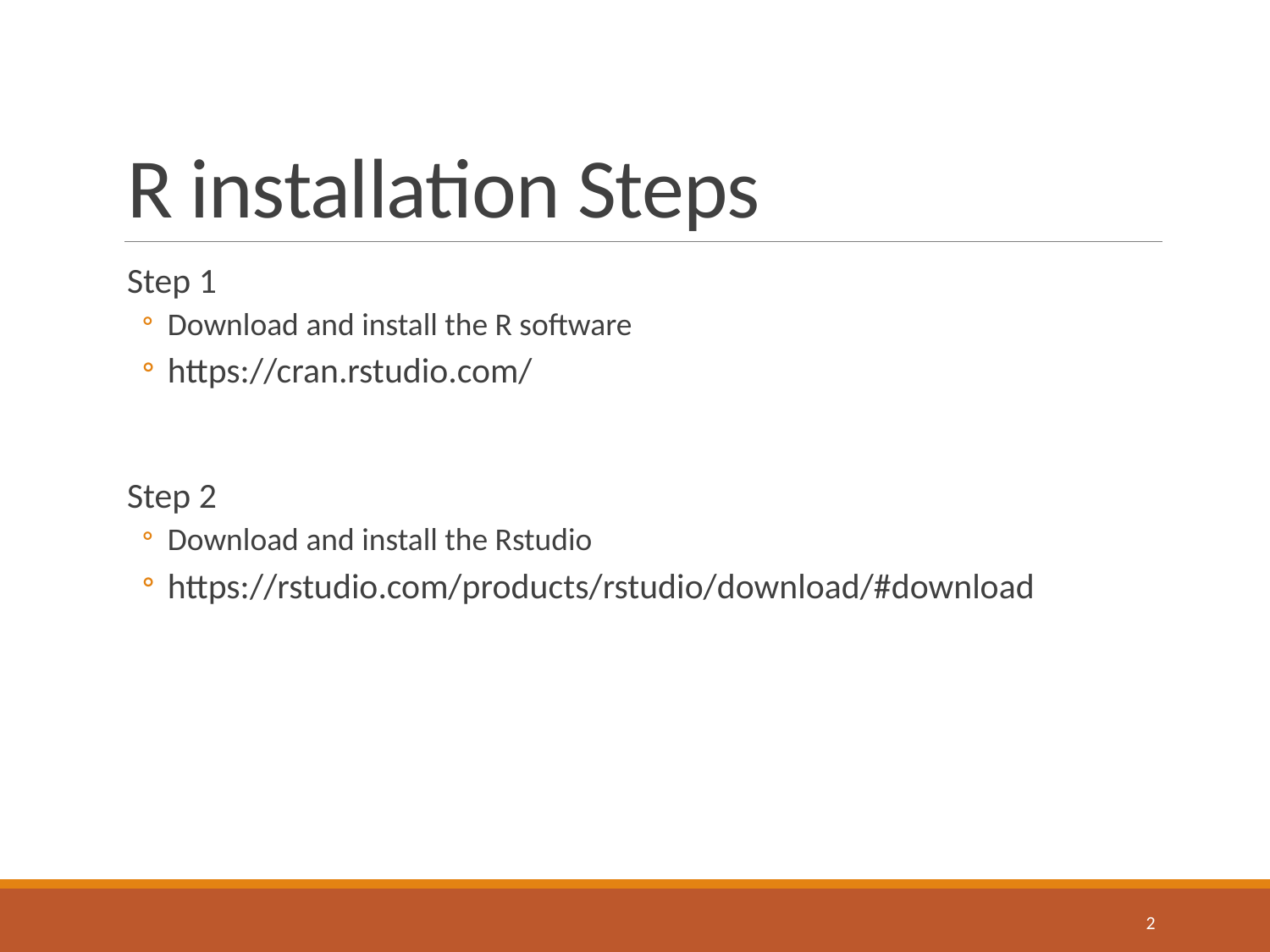

# R installation Steps
Step 1
Download and install the R software
https://cran.rstudio.com/

Step 2
Download and install the Rstudio
https://rstudio.com/products/rstudio/download/#download

2